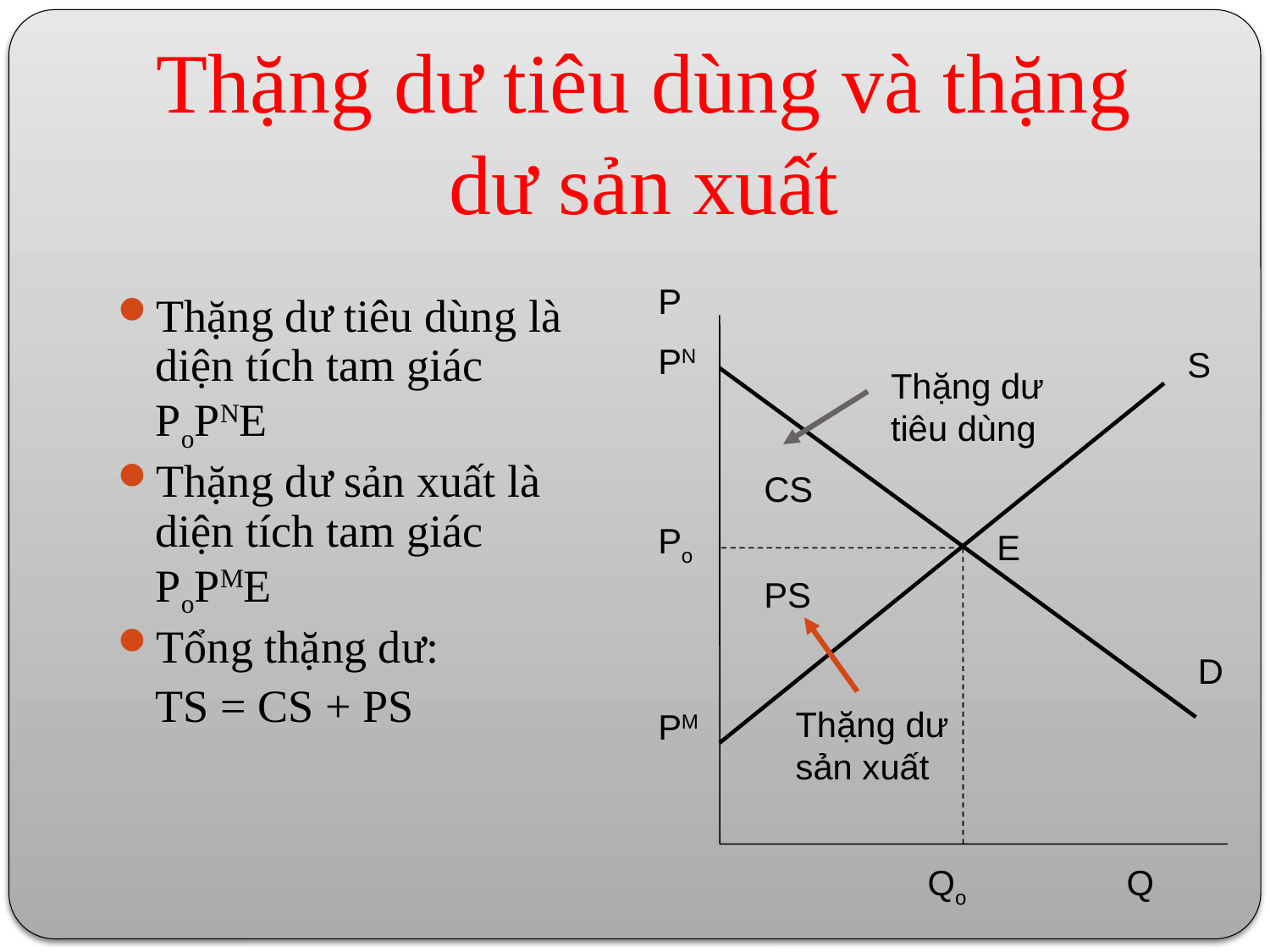

Thặng dư tiêu dùng và thặng dư sản xuất
P
PN

Po

PM
Thặng dư tiêu dùng là diện tích tam giác PoPNE
Thặng dư sản xuất là diện tích tam giác PoPME
Tổng thặng dư:
	TS = CS + PS

S
Thặng dư tiêu dùng

CS
E

PS

D
Thặng dư sản xuất

                   Qo                            Q